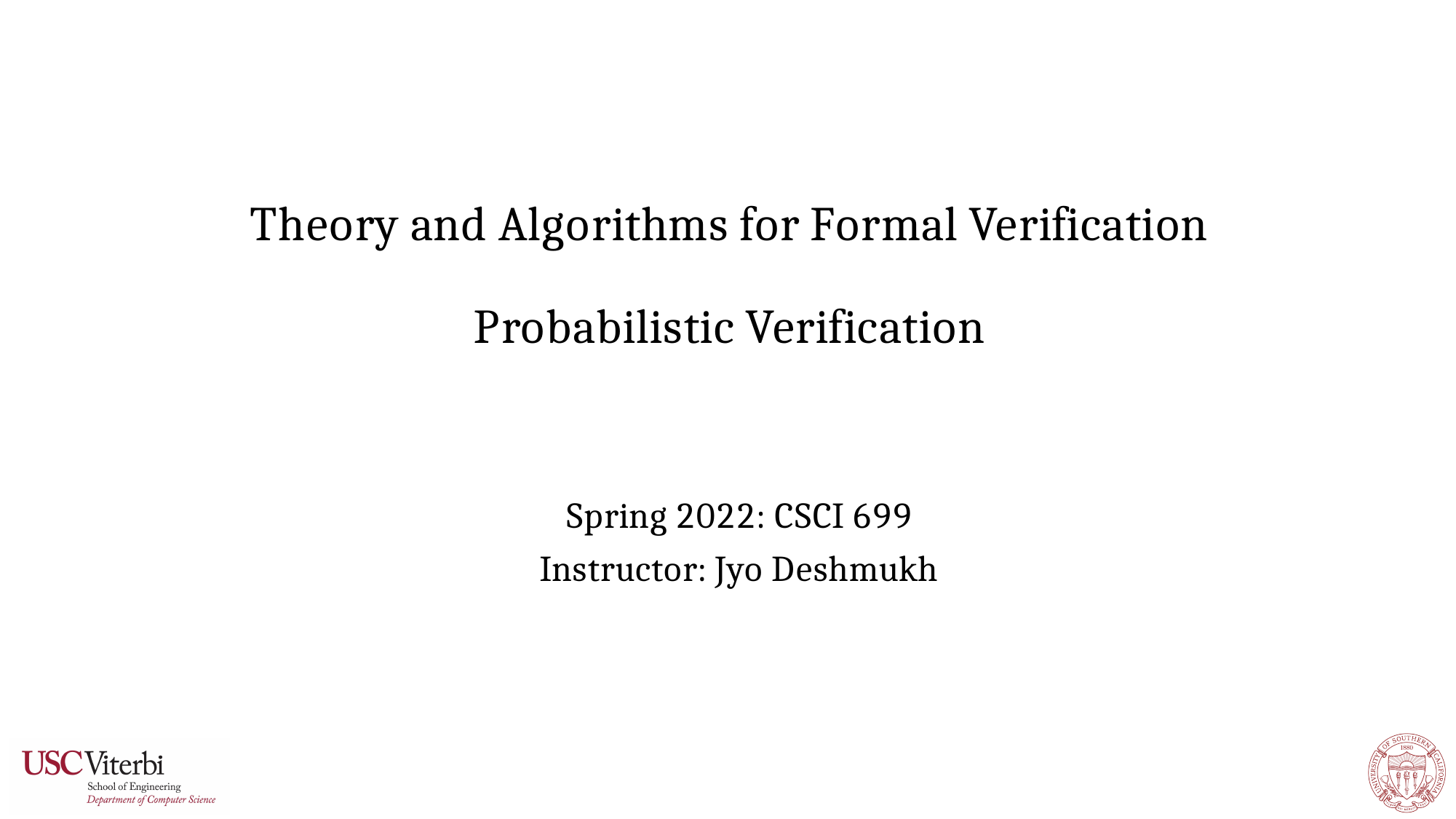

# Theory and Algorithms for Formal Verification Probabilistic Verification
Spring 2022: CSCI 699
Instructor: Jyo Deshmukh